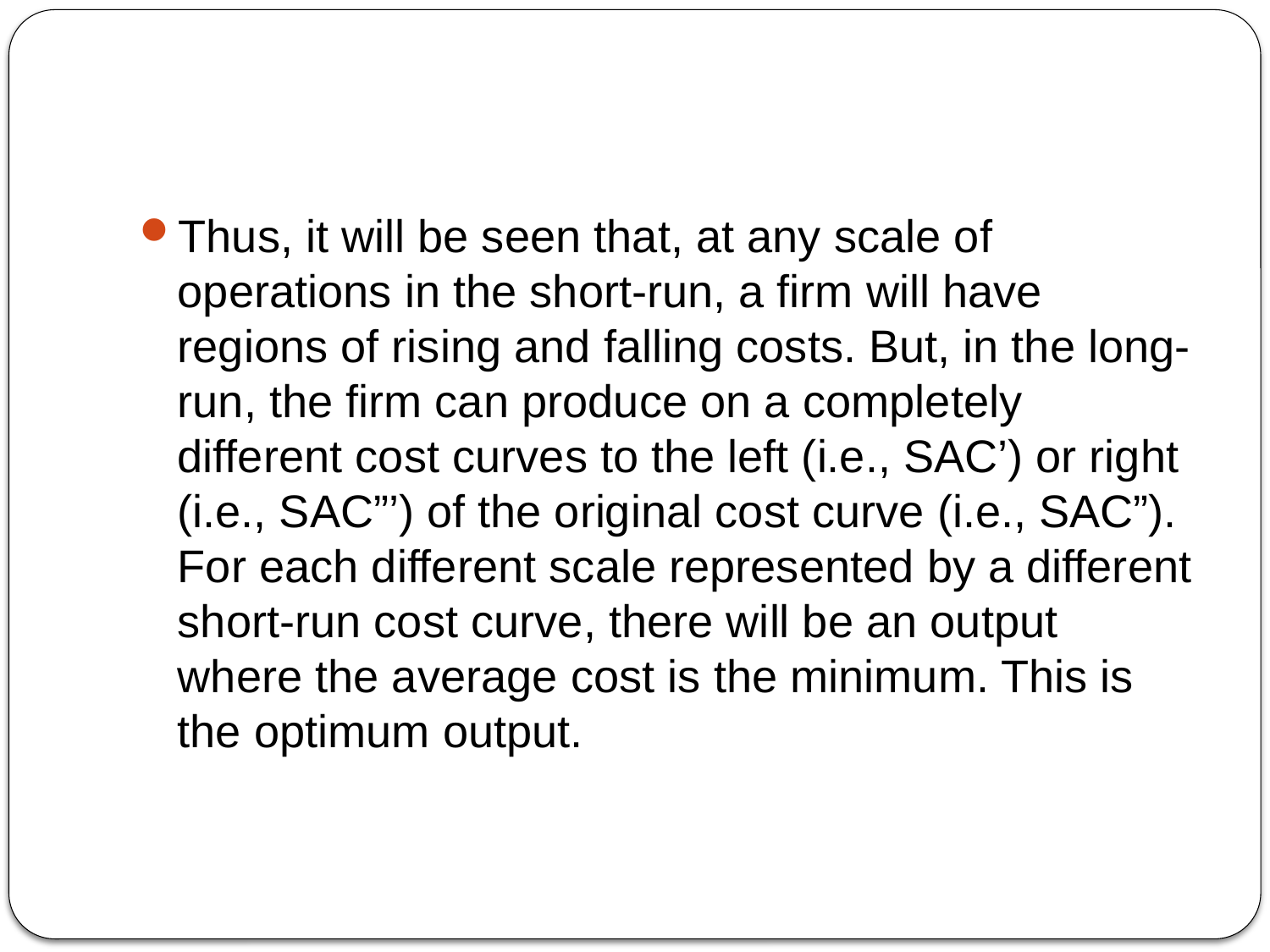

#
Thus, it will be seen that, at any scale of operations in the short-run, a firm will have regions of rising and falling costs. But, in the long-run, the firm can produce on a completely different cost curves to the left (i.e., SAC’) or right (i.e., SAC”’) of the original cost curve (i.e., SAC”). For each different scale represented by a different short-run cost curve, there will be an output where the average cost is the minimum. This is the optimum output.